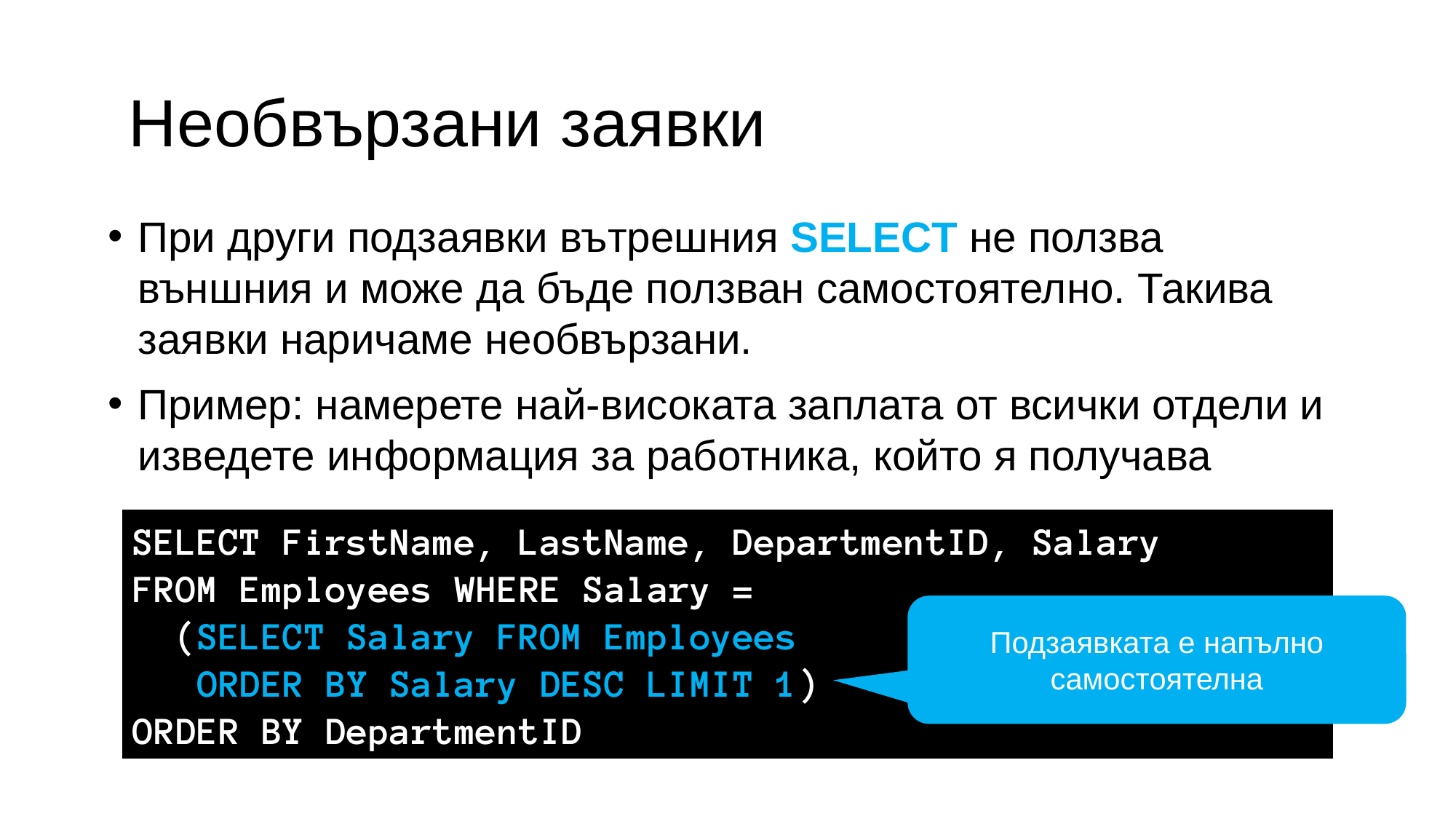

# Необвързани заявки
При други подзаявки вътрешния SELECT не ползва външния и може да бъде ползван самостоятелно. Такива заявки наричаме необвързани.
Пример: намерете най-високата заплата от всички отдели и изведете информация за работника, който я получава
SELECT FirstName, LastName, DepartmentID, Salary
FROM Employees WHERE Salary =
  (SELECT Salary FROM Employees
   ORDER BY Salary DESC LIMIT 1)
ORDER BY DepartmentID
Подзаявката е напълно самостоятелна